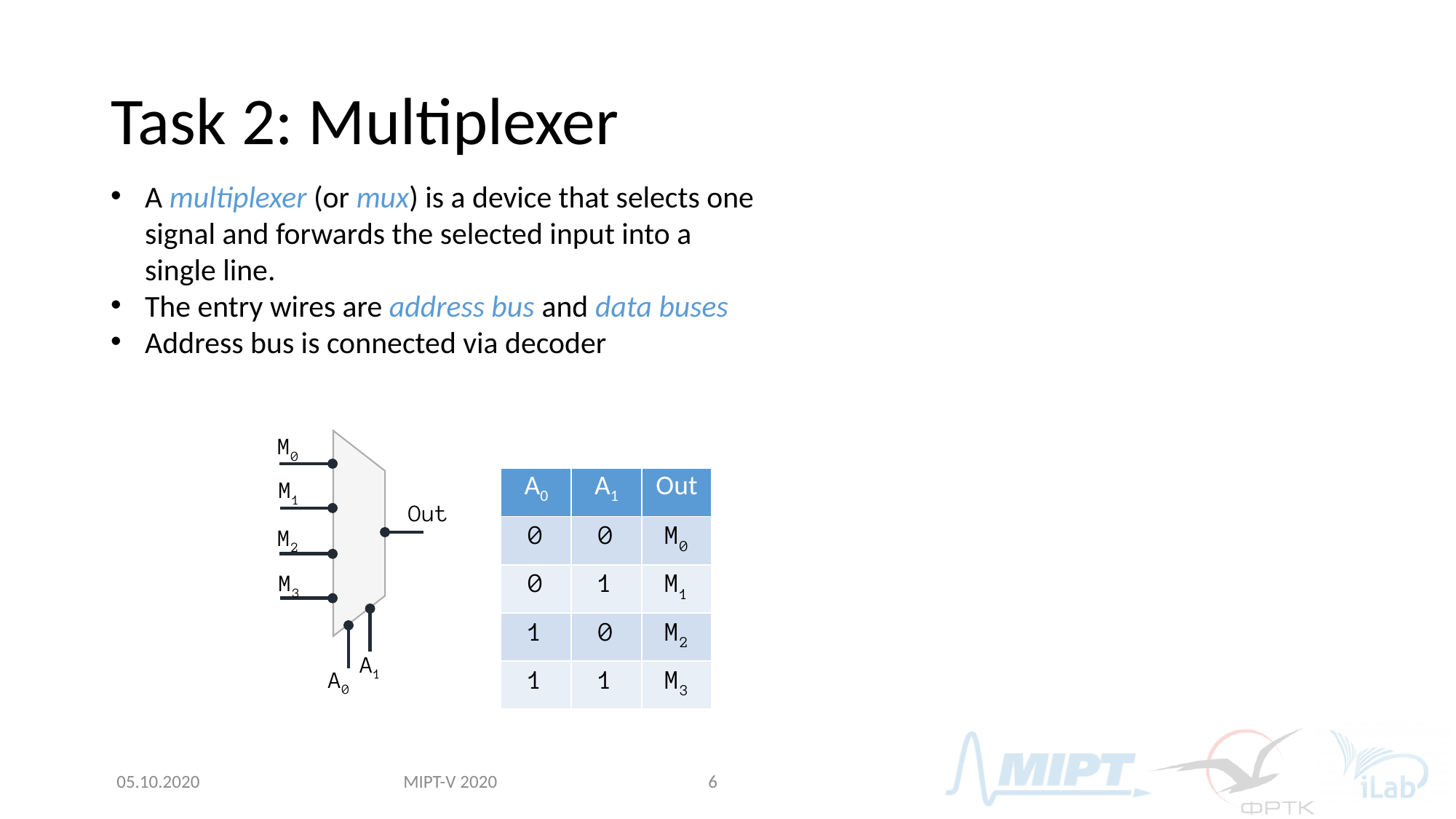

# Task 2: Multiplexer
A multiplexer (or mux) is a device that selects one signal and forwards the selected input into a single line.
The entry wires are address bus and data buses
Address bus is connected via decoder
M0
M1
Out

M2
M3
A1
A0
| A0 | A1 | Out |
| --- | --- | --- |
| 0 | 0 | M0 |
| 0 | 1 | M1 |
| 1 | 0 | M2 |
| 1 | 1 | M3 |
MIPT-V 2020
05.10.2020
6